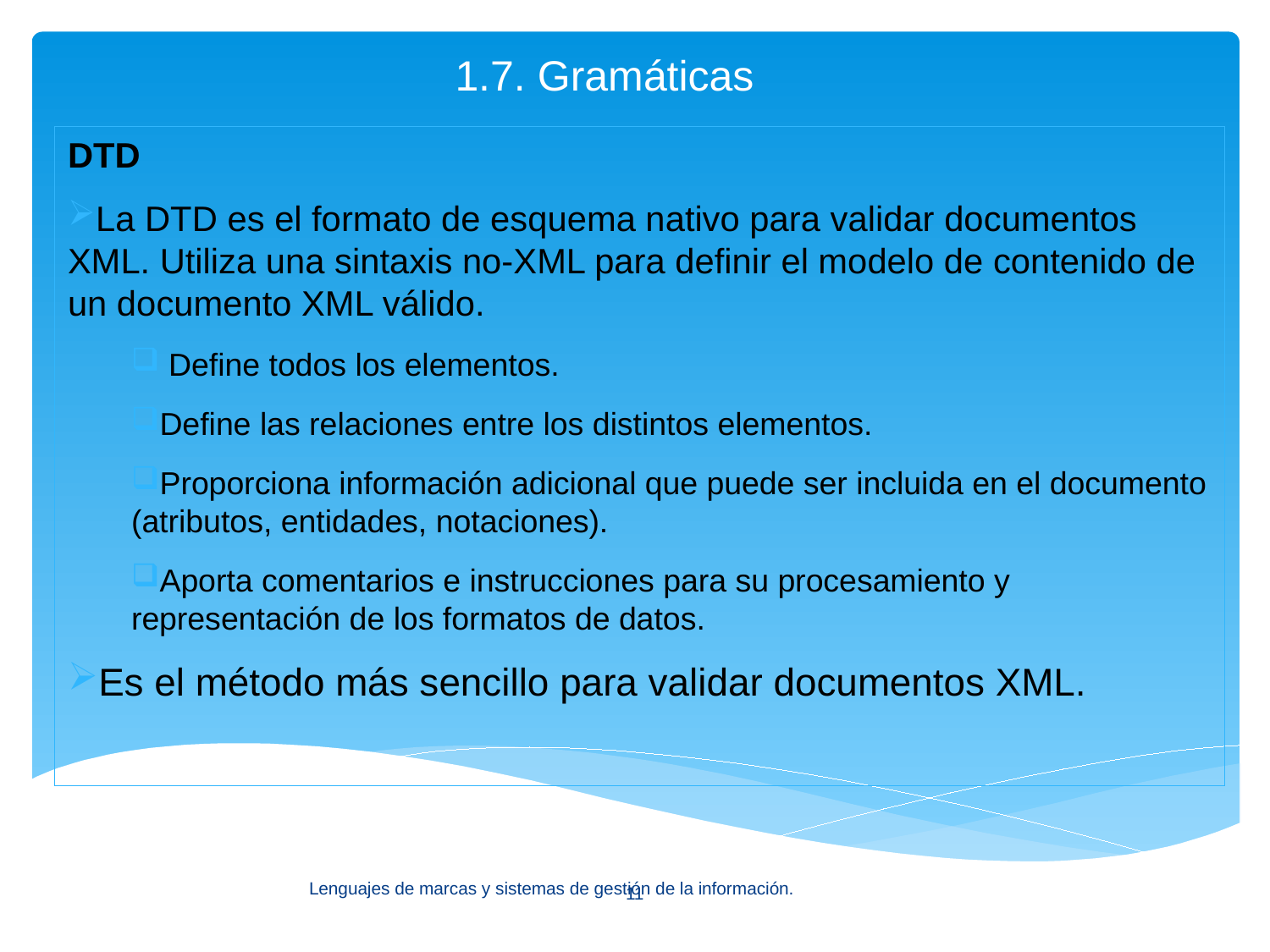

# 1.7. Gramáticas
DTD
La DTD es el formato de esquema nativo para validar documentos XML. Utiliza una sintaxis no-XML para definir el modelo de contenido de un documento XML válido.
 Define todos los elementos.
Define las relaciones entre los distintos elementos.
Proporciona información adicional que puede ser incluida en el documento (atributos, entidades, notaciones).
Aporta comentarios e instrucciones para su procesamiento y representación de los formatos de datos.
Es el método más sencillo para validar documentos XML.

Lenguajes de marcas y sistemas de gestión de la información.
11